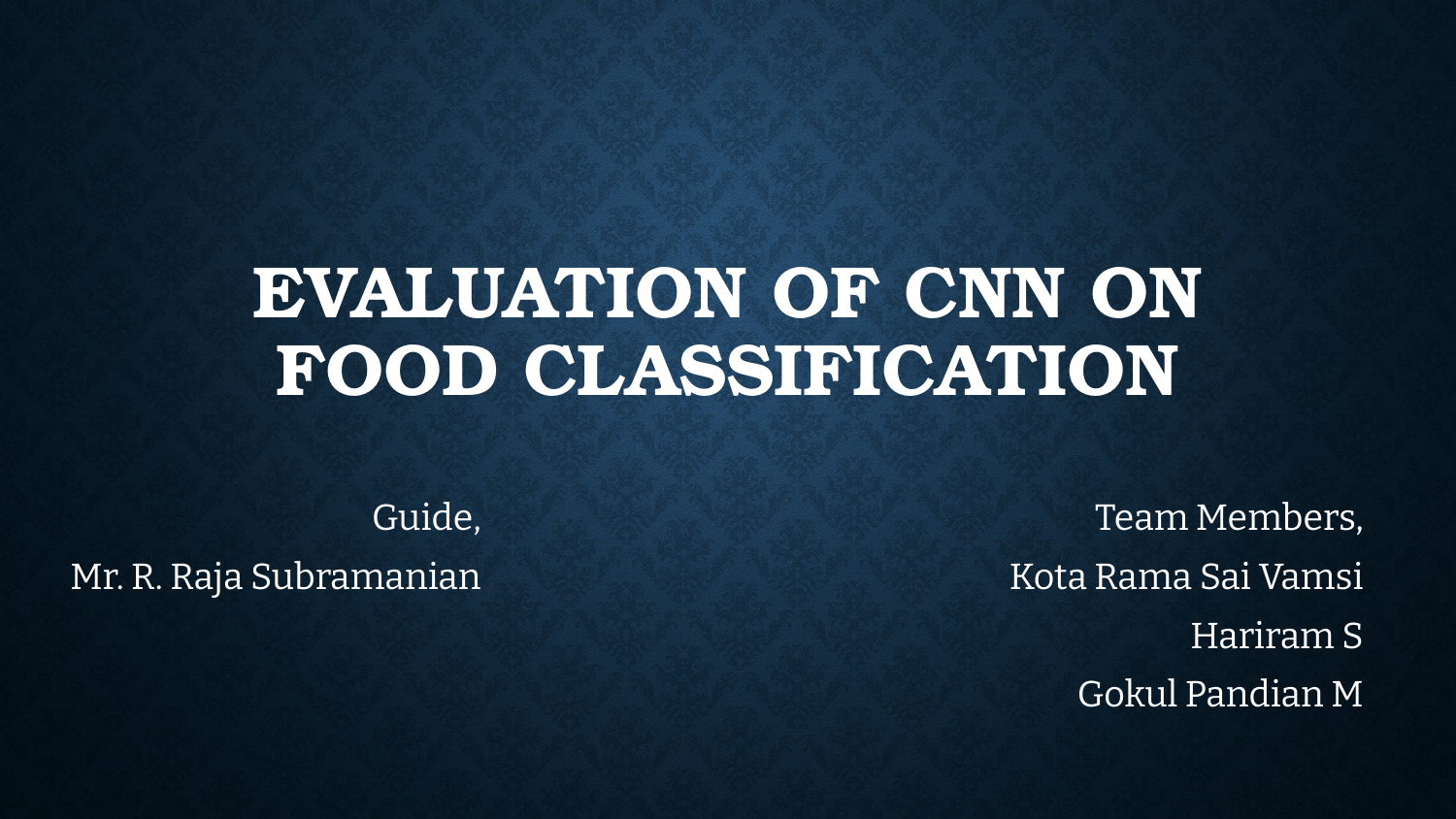

# Evaluation of CNN On FOOD CLASSIFICATION
Guide,
Mr. R. Raja Subramanian
Team Members,
Kota Rama Sai Vamsi
Hariram S
Gokul Pandian M